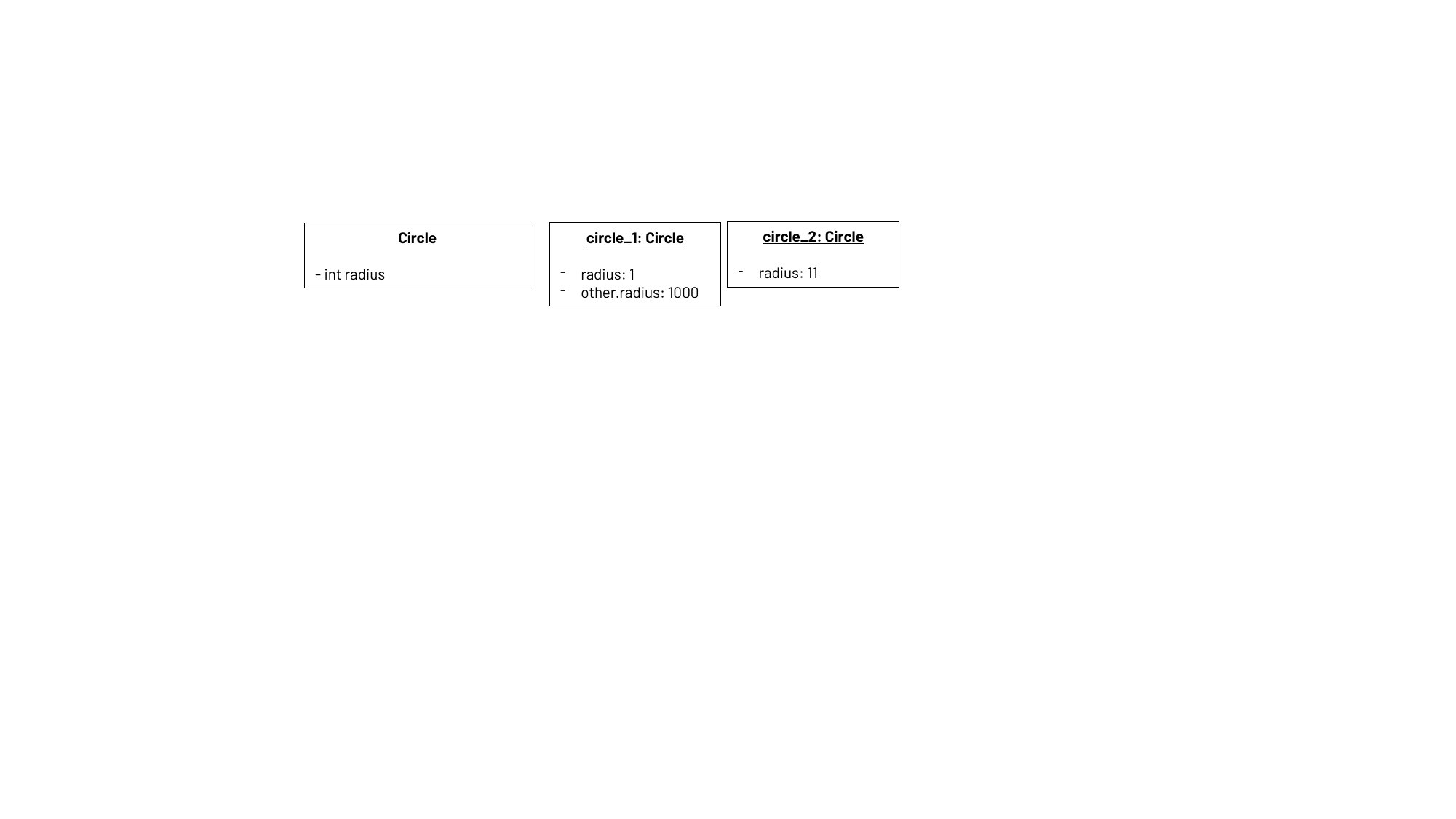

circle_2: Circle

radius: 11
Circle

- int radius
circle_1: Circle

radius: 1
other.radius: 1000